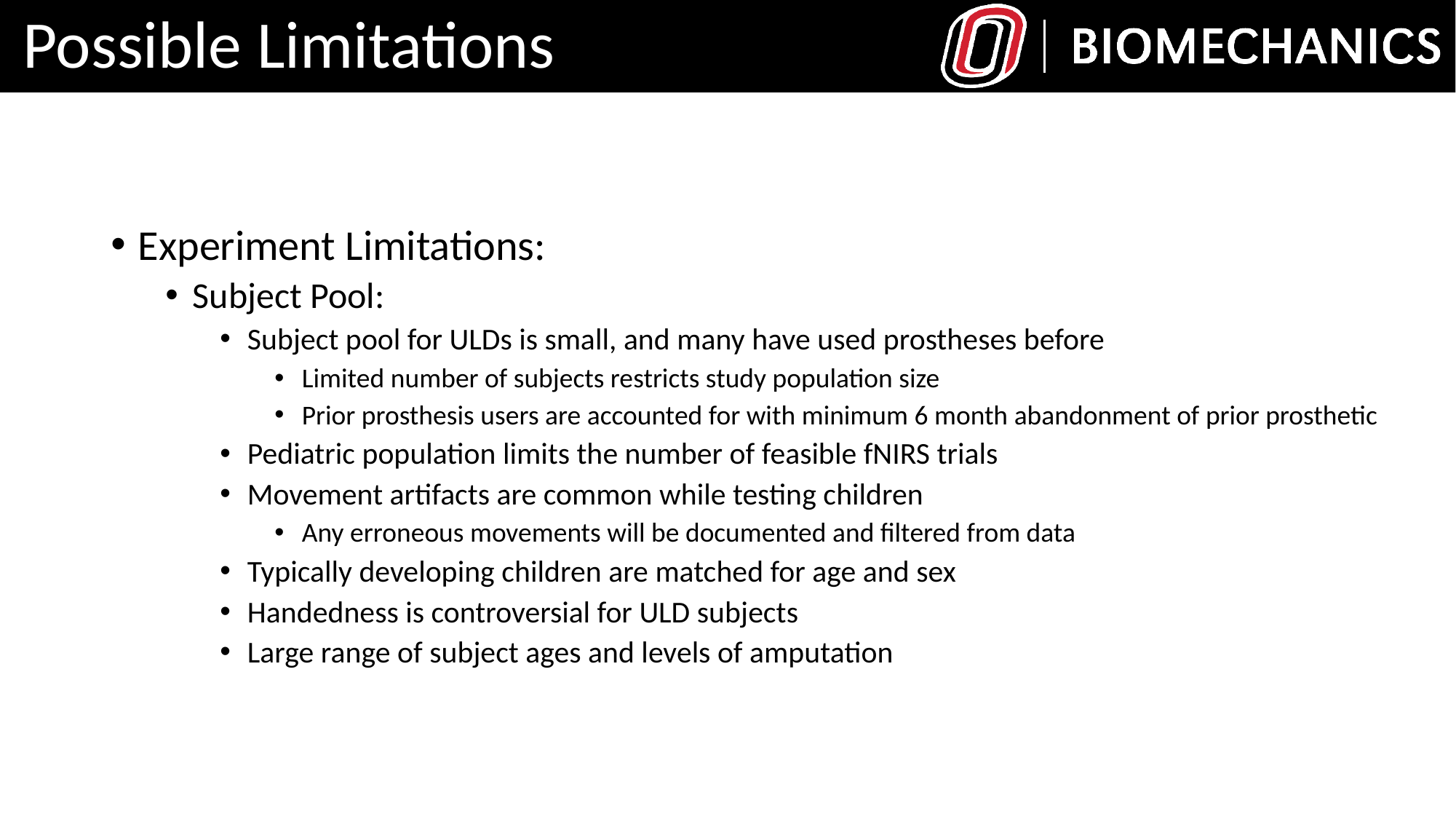

# Possible Limitations
Experiment Limitations:
Subject Pool:
Subject pool for ULDs is small, and many have used prostheses before
Limited number of subjects restricts study population size
Prior prosthesis users are accounted for with minimum 6 month abandonment of prior prosthetic
Pediatric population limits the number of feasible fNIRS trials
Movement artifacts are common while testing children
Any erroneous movements will be documented and filtered from data
Typically developing children are matched for age and sex
Handedness is controversial for ULD subjects
Large range of subject ages and levels of amputation